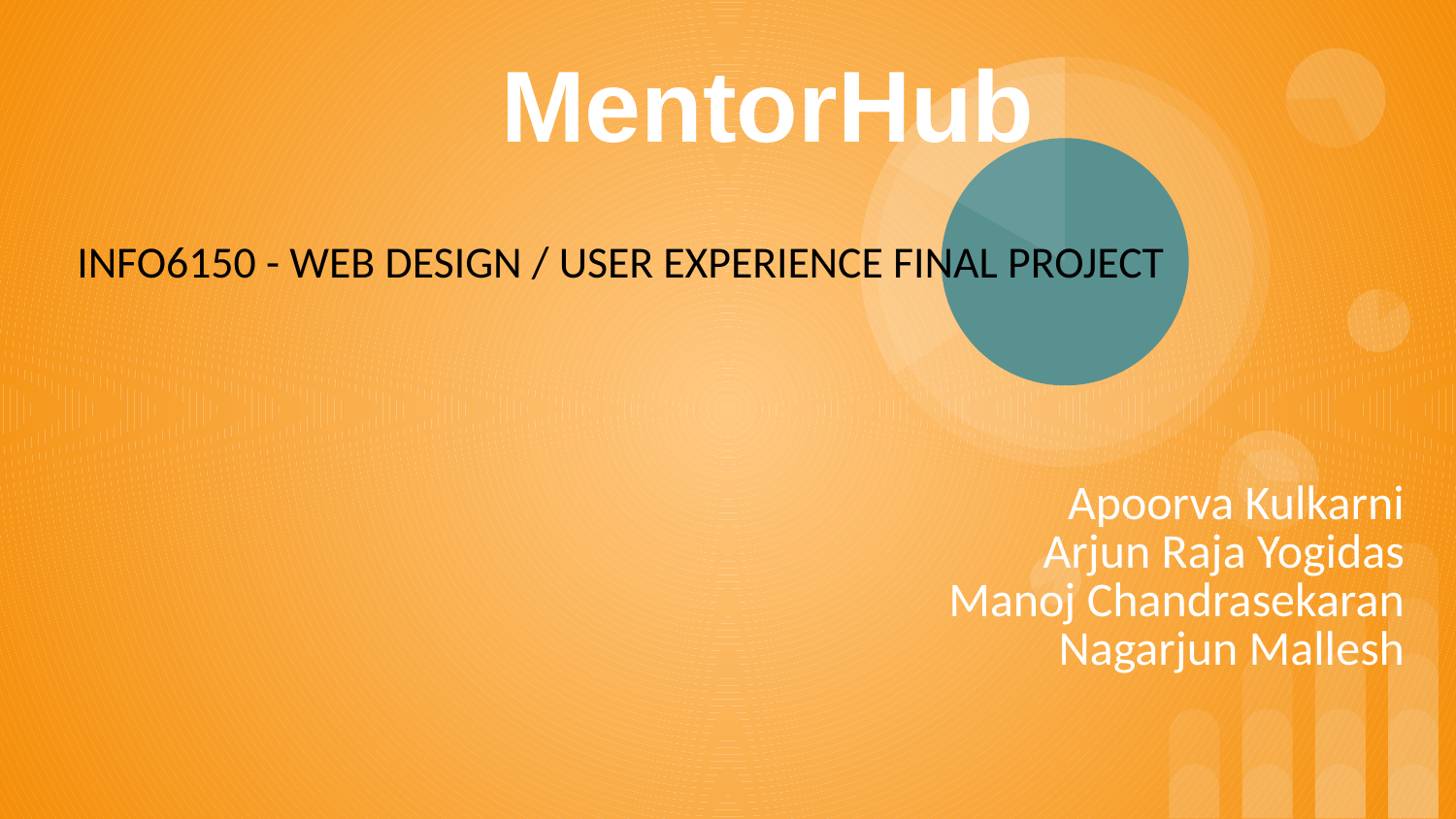

# MentorHub
INFO6150 - WEB DESIGN / USER EXPERIENCE FINAL PROJECT

Apoorva Kulkarni
Arjun Raja Yogidas
Manoj Chandrasekaran
Nagarjun Mallesh